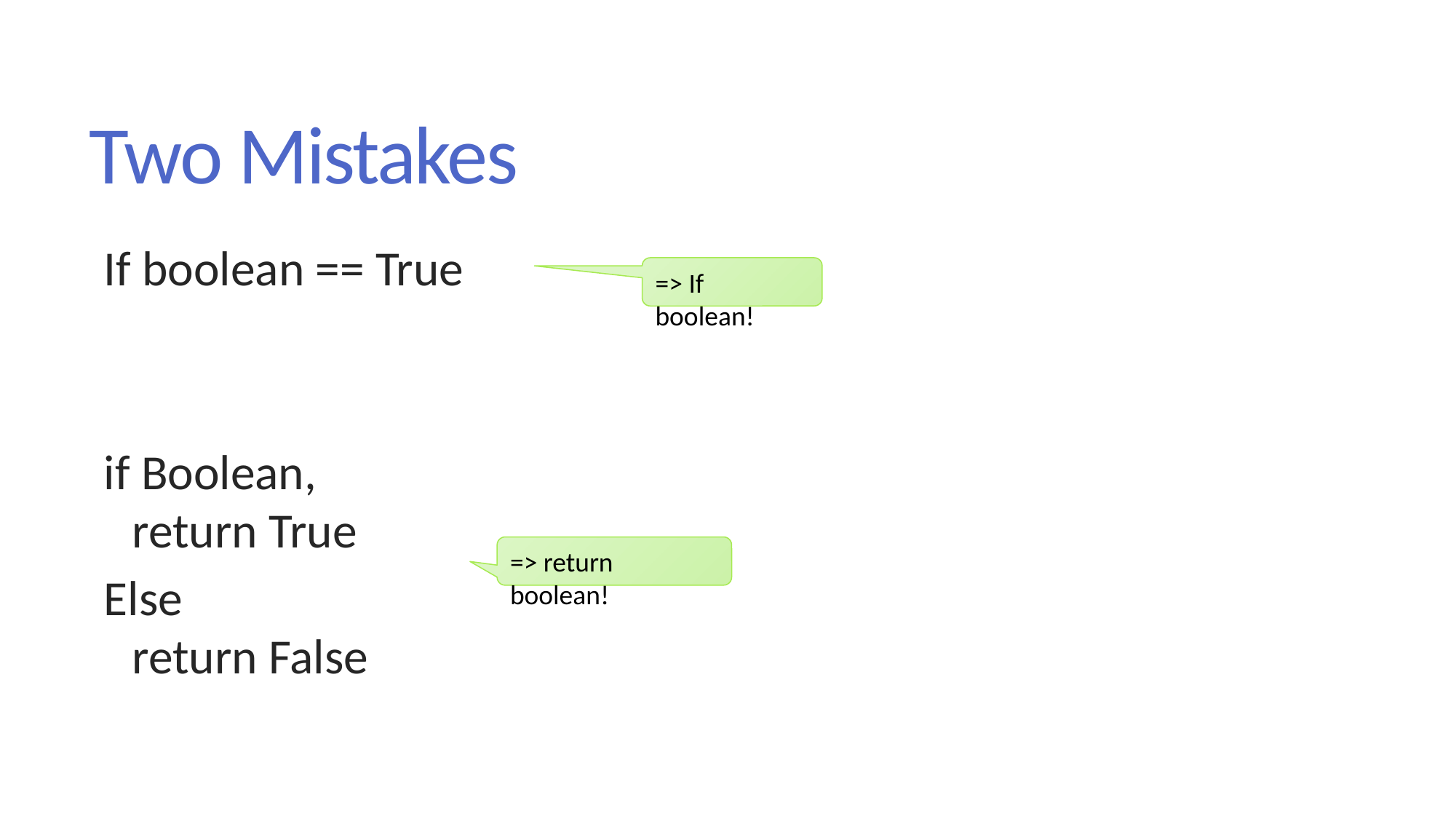

# Two Mistakes
If boolean == True

if Boolean,
return True
Else
return False
=> If boolean!
=> return boolean!